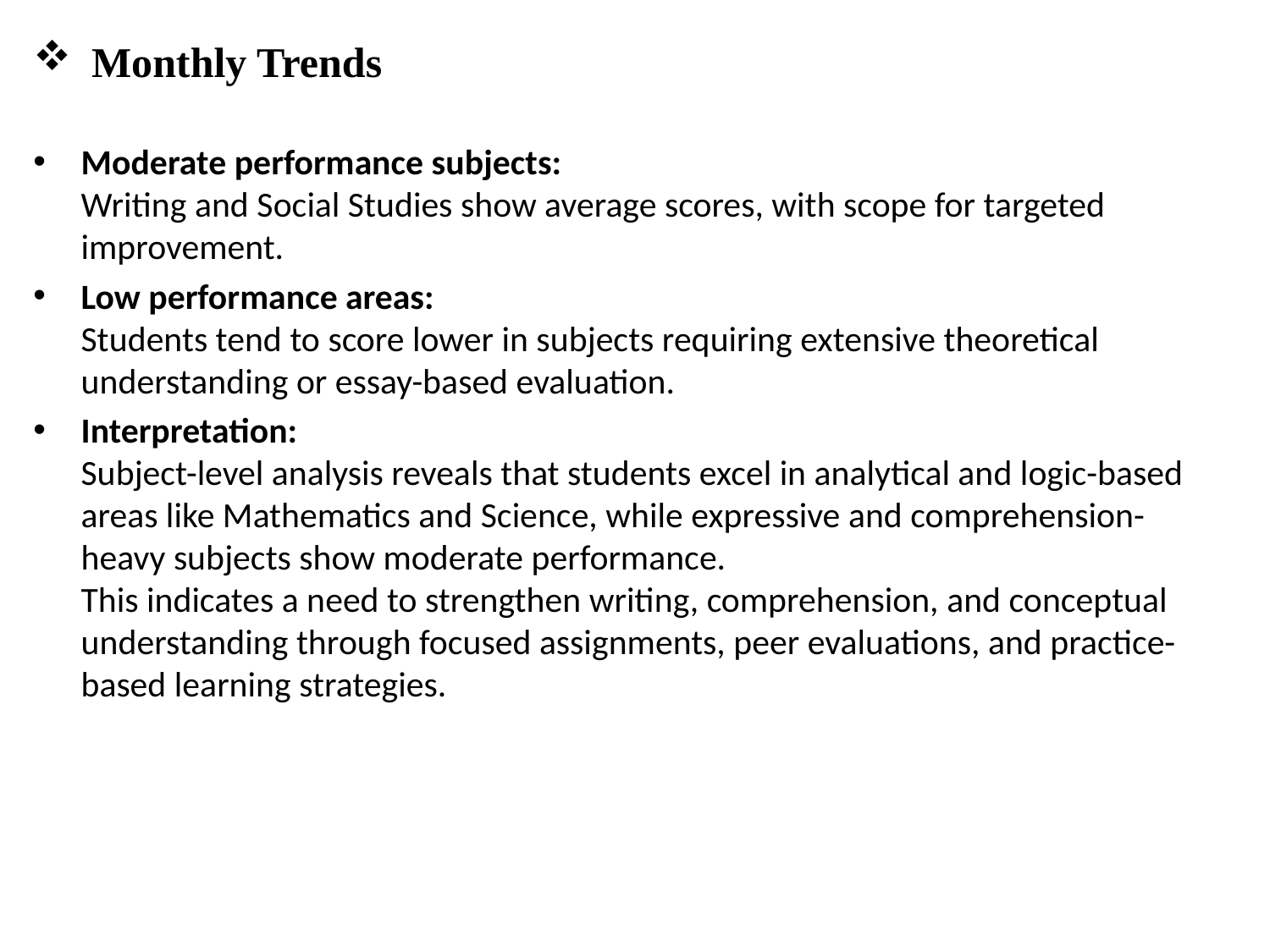

Monthly Trends

Moderate performance subjects:
Writing and Social Studies show average scores, with scope for targeted improvement.
Low performance areas:
Students tend to score lower in subjects requiring extensive theoretical understanding or essay-based evaluation.
Interpretation:
Subject-level analysis reveals that students excel in analytical and logic-based areas like Mathematics and Science, while expressive and comprehension-heavy subjects show moderate performance.
This indicates a need to strengthen writing, comprehension, and conceptual understanding through focused assignments, peer evaluations, and practice-based learning strategies.